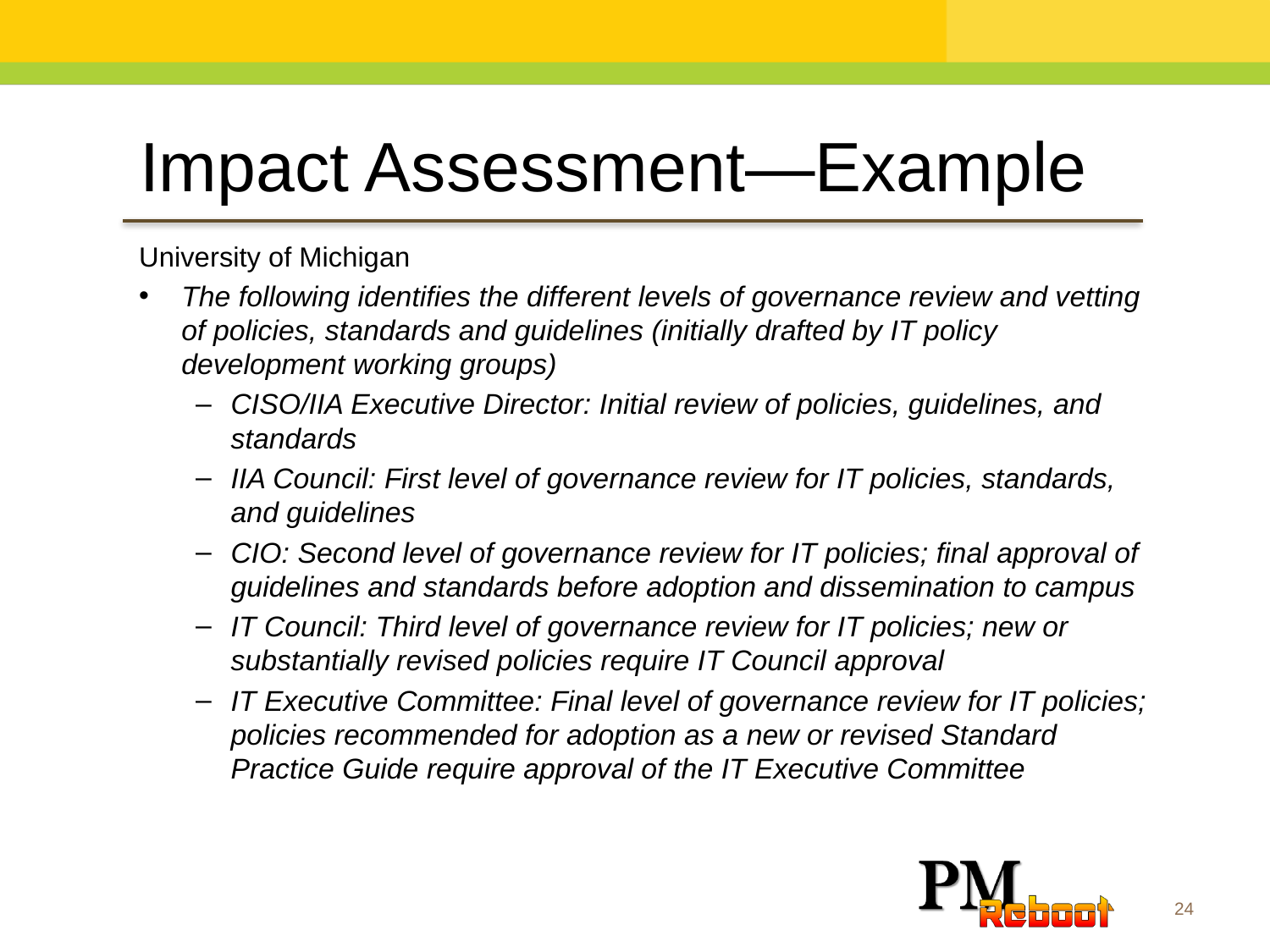

Impact Assessment—Example
University of Michigan
The following identifies the different levels of governance review and vetting of policies, standards and guidelines (initially drafted by IT policy development working groups)
CISO/IIA Executive Director: Initial review of policies, guidelines, and standards
IIA Council: First level of governance review for IT policies, standards, and guidelines
CIO: Second level of governance review for IT policies; final approval of guidelines and standards before adoption and dissemination to campus
IT Council: Third level of governance review for IT policies; new or substantially revised policies require IT Council approval
IT Executive Committee: Final level of governance review for IT policies; policies recommended for adoption as a new or revised Standard Practice Guide require approval of the IT Executive Committee
24